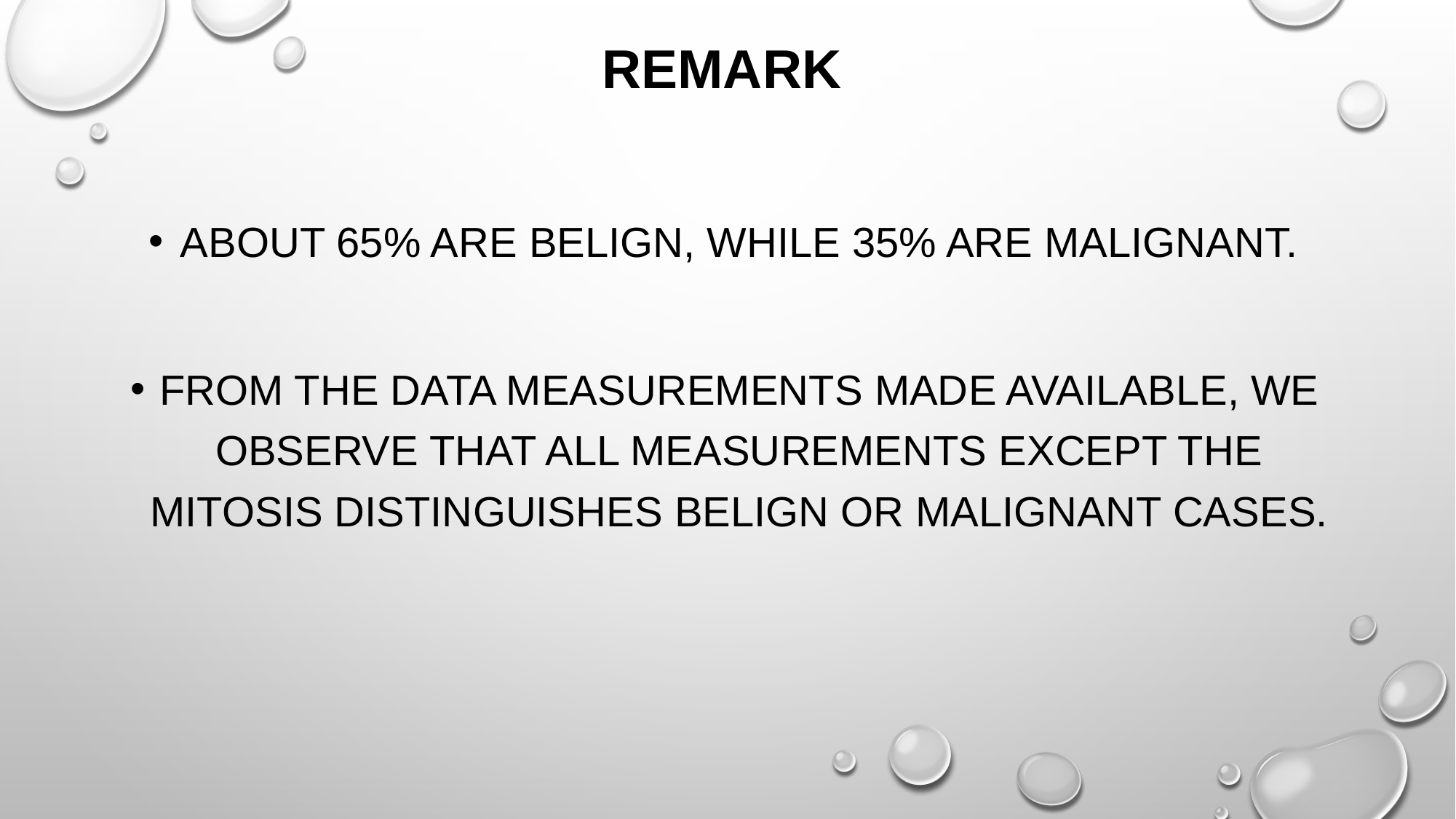

# remark
About 65% are belign, while 35% are malignant.

From the data measurements made available, we observe that all measurements except the mitosis distinguishes belign or malignant cases.